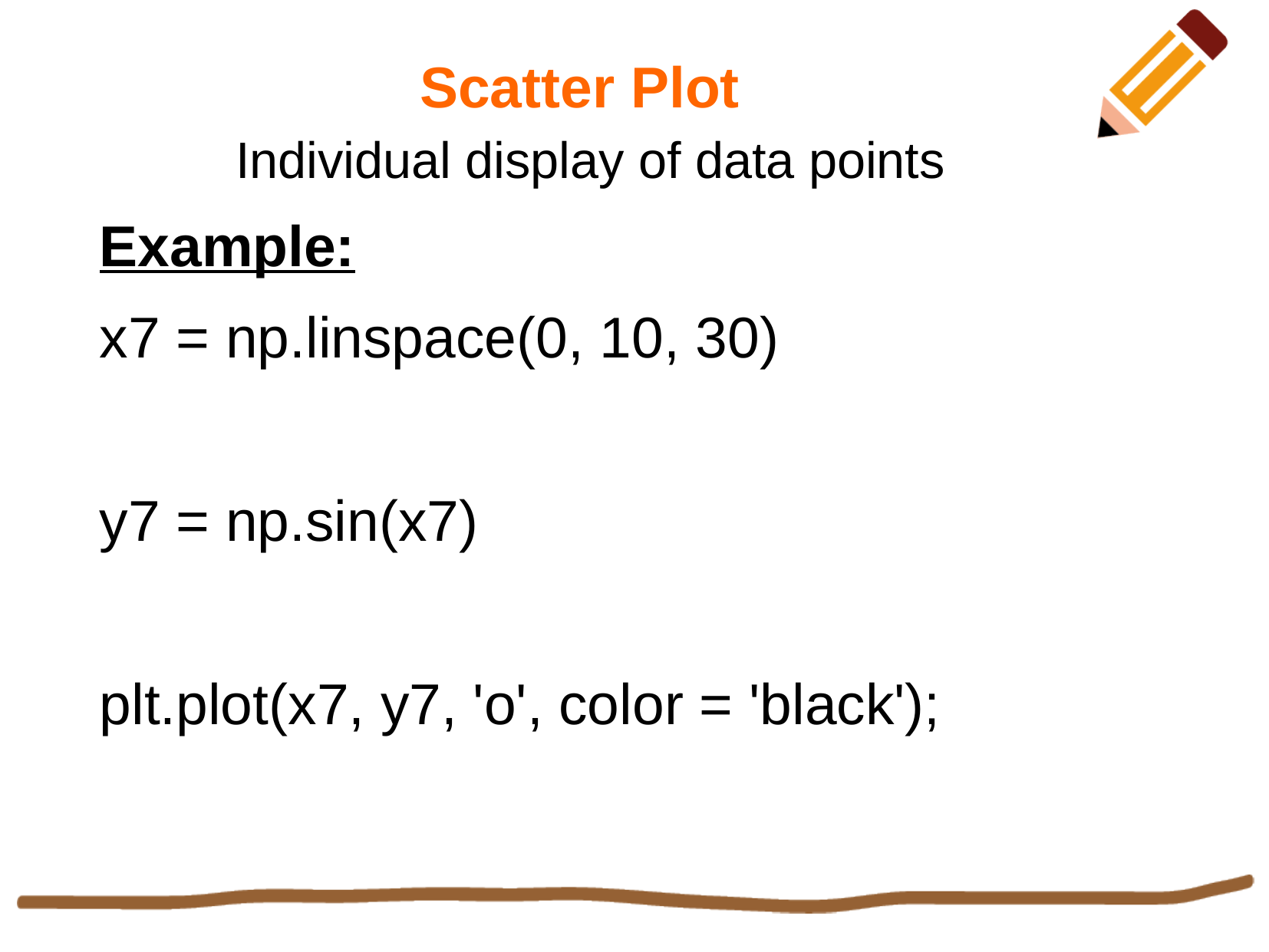

Scatter Plot
Individual display of data points
Example:
x7 = np.linspace(0, 10, 30)

y7 = np.sin(x7)

plt.plot(x7, y7, 'o', color = 'black');